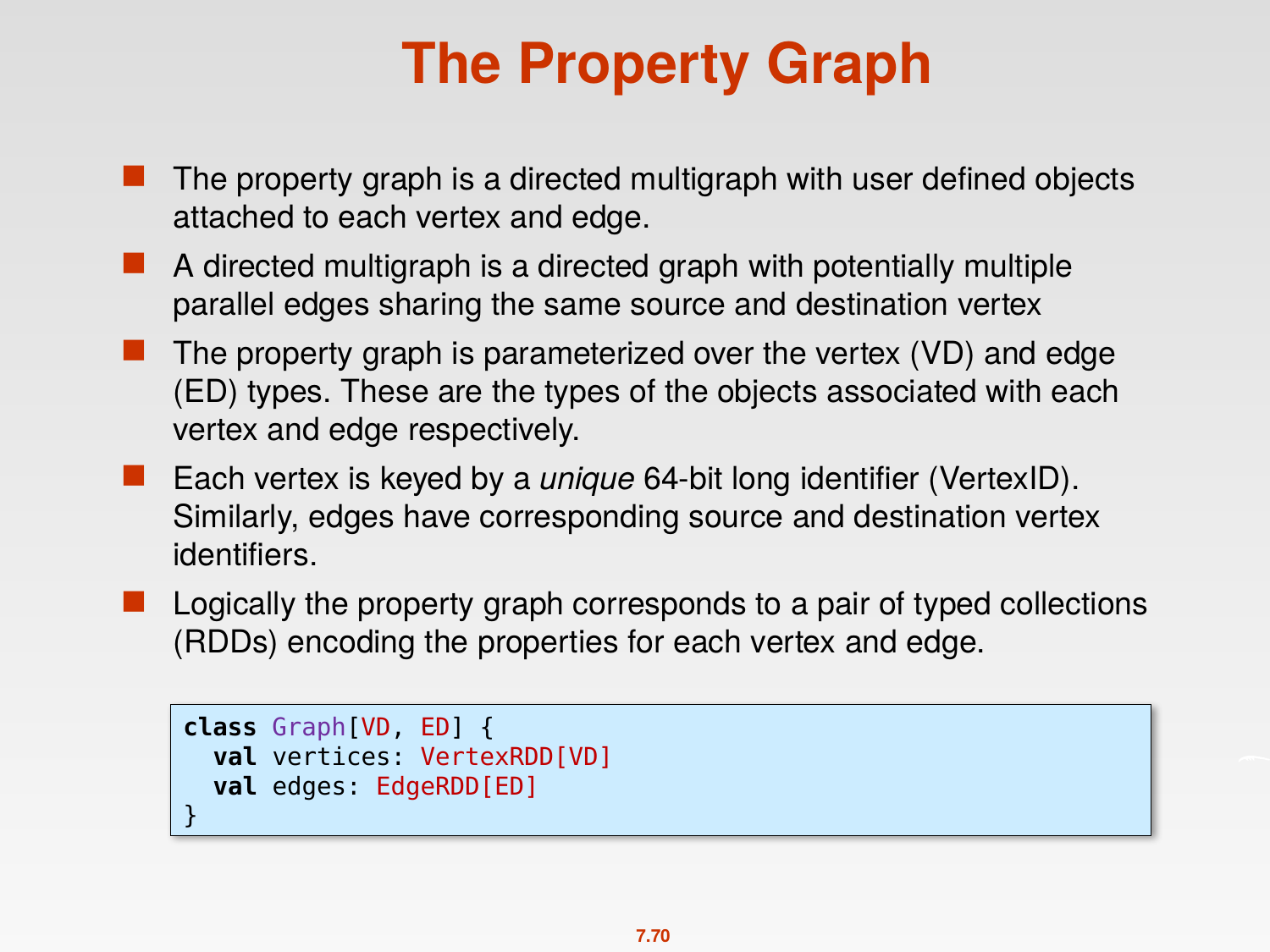

# The Property Graph
The property graph is a directed multigraph with user defined objects attached to each vertex and edge.
A directed multigraph is a directed graph with potentially multiple parallel edges sharing the same source and destination vertex
The property graph is parameterized over the vertex (VD) and edge (ED) types. These are the types of the objects associated with each vertex and edge respectively.
Each vertex is keyed by a unique 64-bit long identifier (VertexID). Similarly, edges have corresponding source and destination vertex identifiers.
Logically the property graph corresponds to a pair of typed collections (RDDs) encoding the properties for each vertex and edge.

class Graph[VD, ED] {
  val vertices: VertexRDD[VD]
  val edges: EdgeRDD[ED]
}